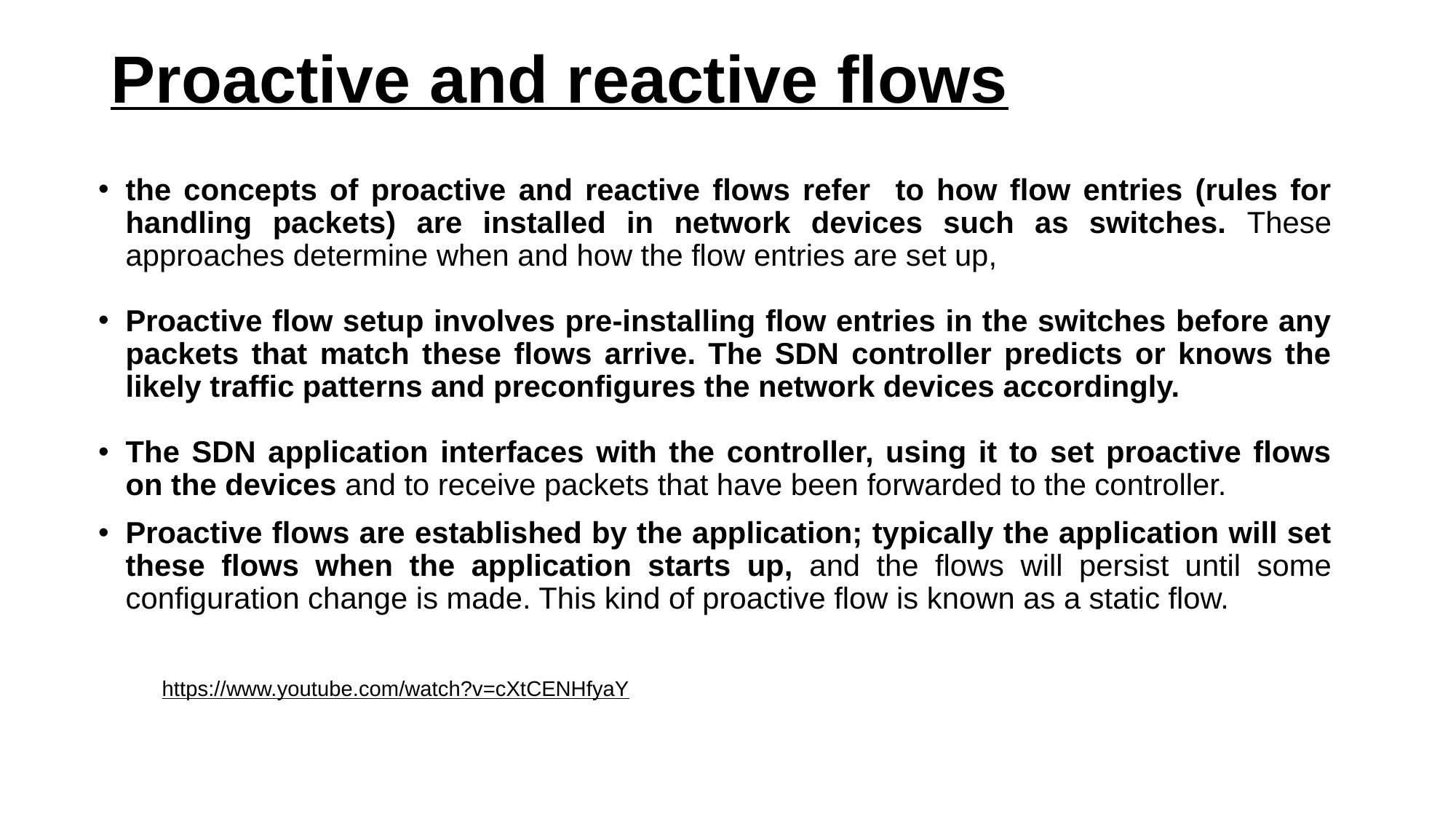

# Proactive and reactive flows
the concepts of proactive and reactive flows refer  to how flow entries (rules for handling packets) are installed in network devices such as switches. These approaches determine when and how the flow entries are set up,

Proactive flow setup involves pre-installing flow entries in the switches before any packets that match these flows arrive. The SDN controller predicts or knows the likely traffic patterns and preconfigures the network devices accordingly.

The SDN application interfaces with the controller, using it to set proactive flows on the devices and to receive packets that have been forwarded to the controller.
Proactive flows are established by the application; typically the application will set these flows when the application starts up, and the flows will persist until some configuration change is made. This kind of proactive flow is known as a static flow.

https://www.youtube.com/watch?v=cXtCENHfyaY